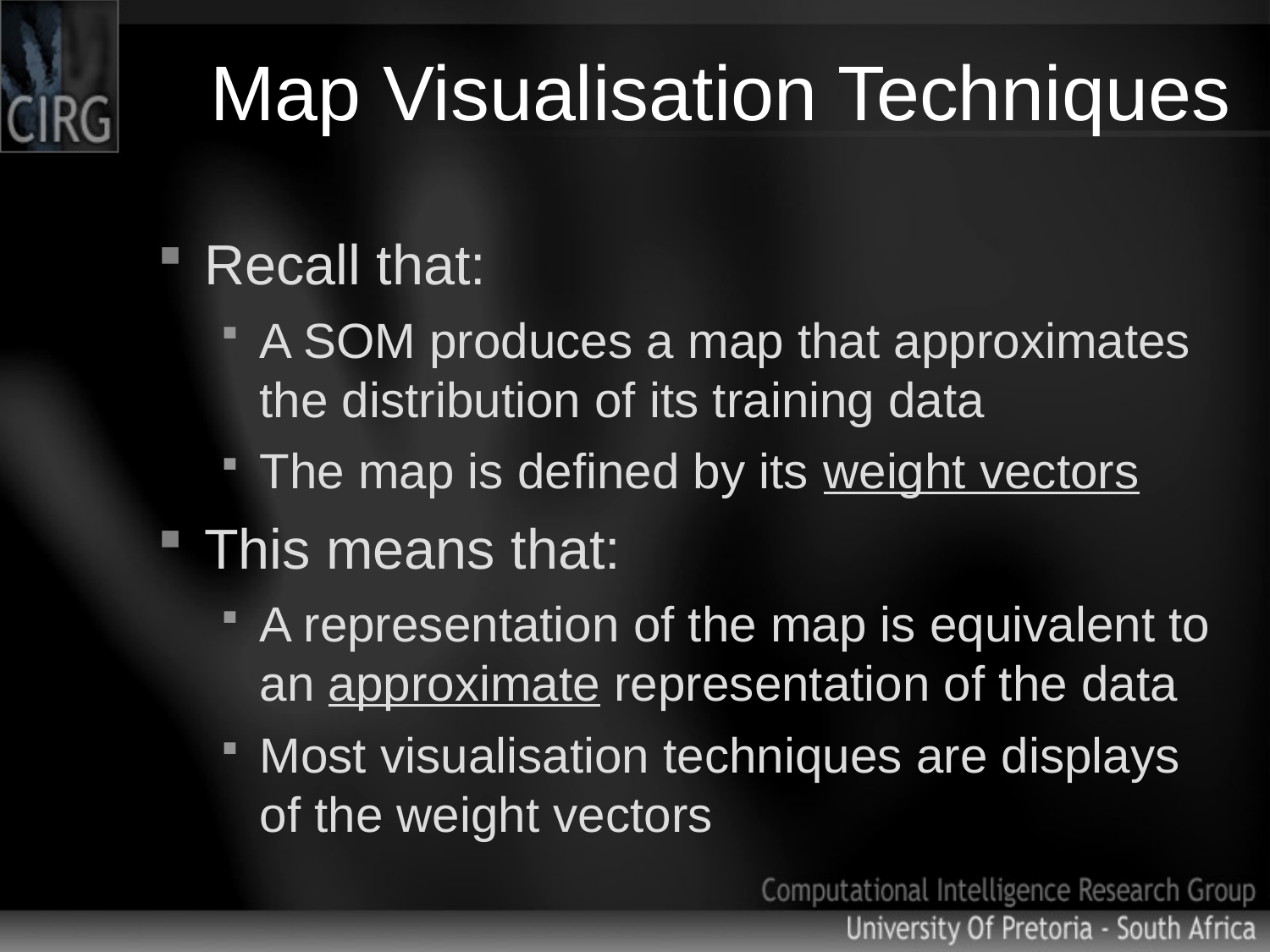

# Map Visualisation Techniques
Recall that:
A SOM produces a map that approximates the distribution of its training data
The map is defined by its weight vectors
This means that:
A representation of the map is equivalent to an approximate representation of the data
Most visualisation techniques are displays of the weight vectors